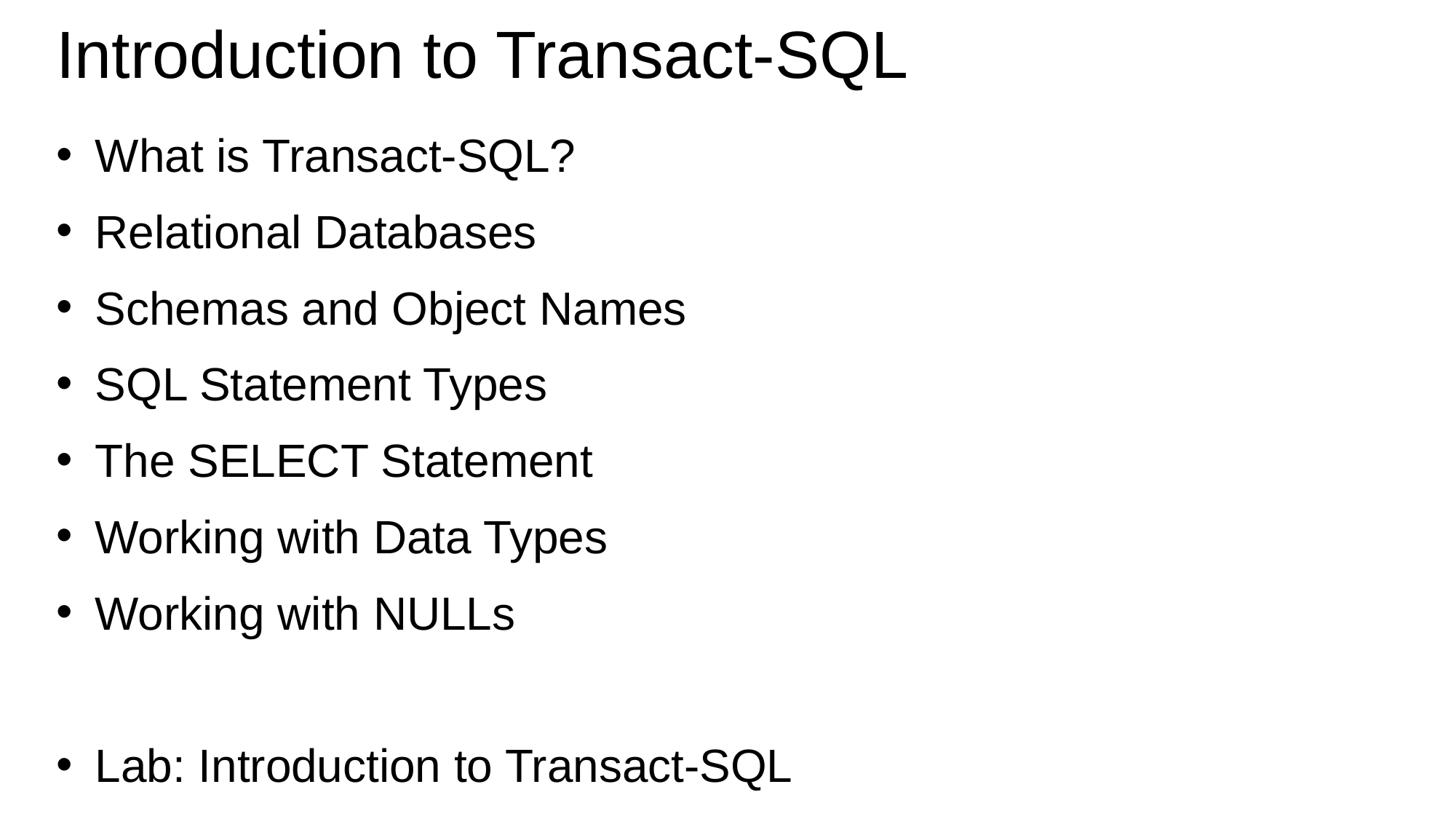

# Introduction to Transact-SQL
What is Transact-SQL?
Relational Databases
Schemas and Object Names
SQL Statement Types
The SELECT Statement
Working with Data Types
Working with NULLs

Lab: Introduction to Transact-SQL